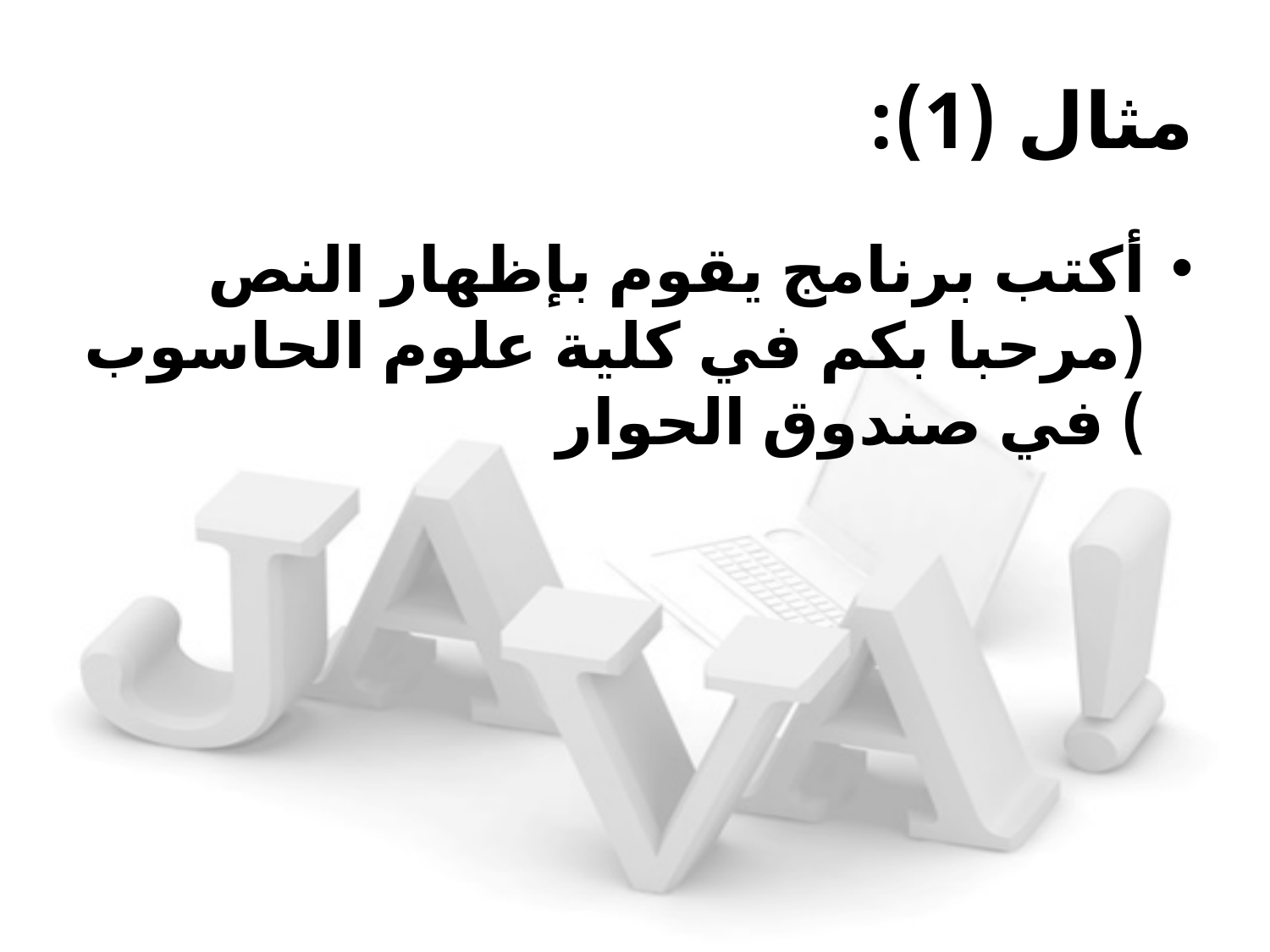

# مثال (1):
أكتب برنامج يقوم بإظهار النص (مرحبا بكم في كلية علوم الحاسوب ) في صندوق الحوار